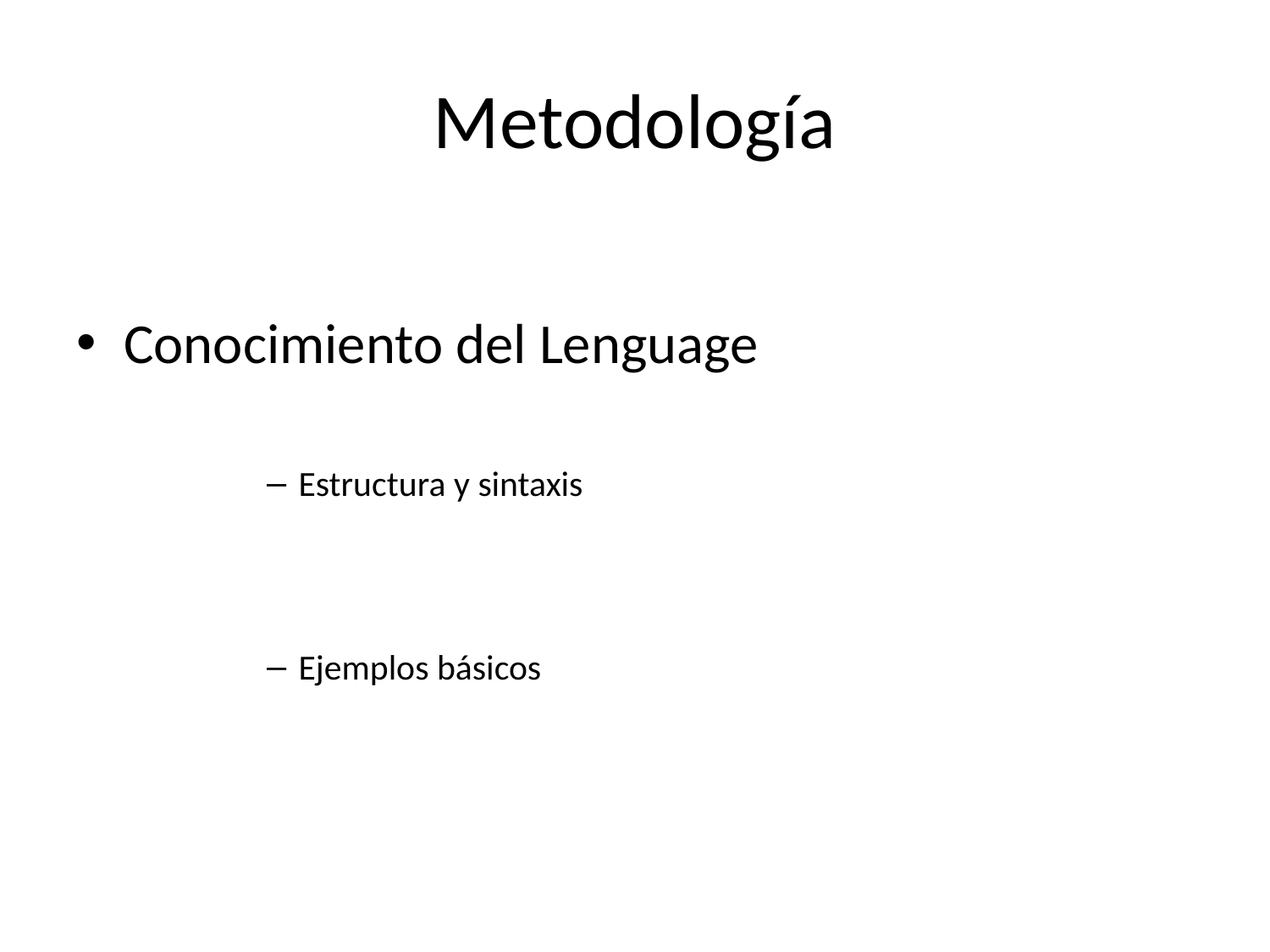

# Metodología

Conocimiento del Lenguage

Estructura y sintaxis

Ejemplos básicos